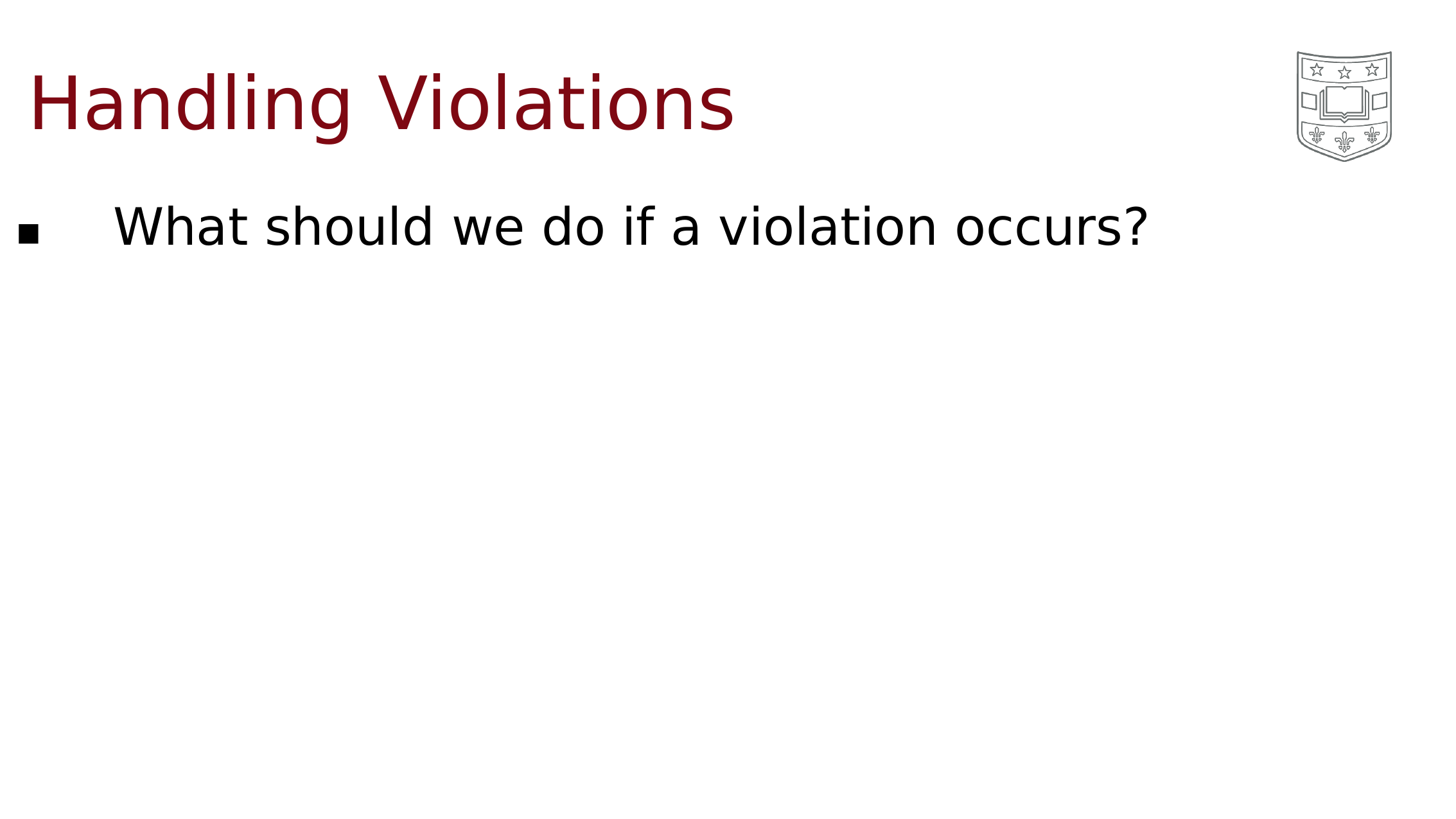

Handling Violations
◼	What should we do if a violation occurs?